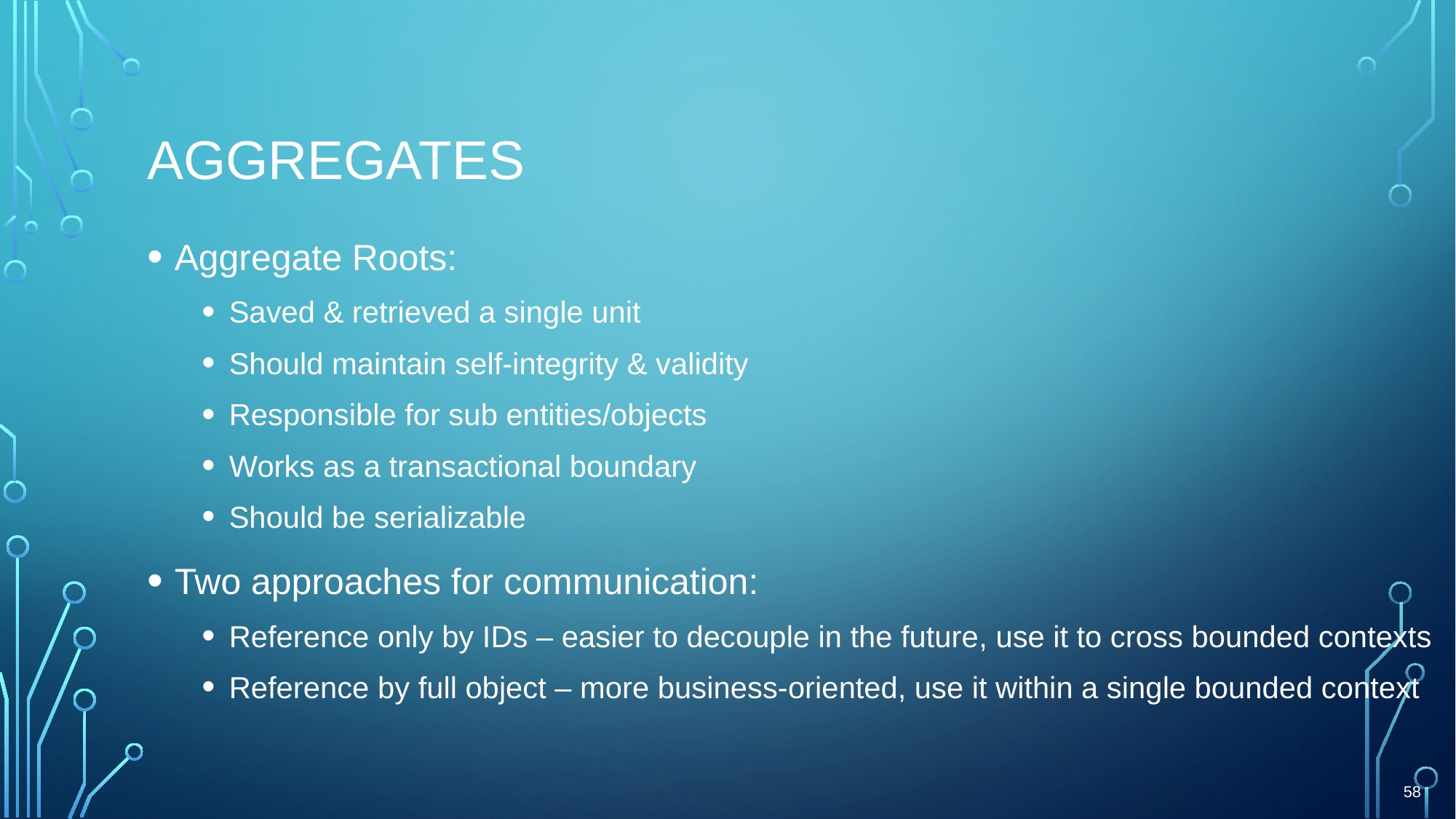

# Aggregates
Aggregate Roots:
Saved & retrieved a single unit
Should maintain self-integrity & validity
Responsible for sub entities/objects
Works as a transactional boundary
Should be serializable
Two approaches for communication:
Reference only by IDs – easier to decouple in the future, use it to cross bounded contexts
Reference by full object – more business-oriented, use it within a single bounded context
58